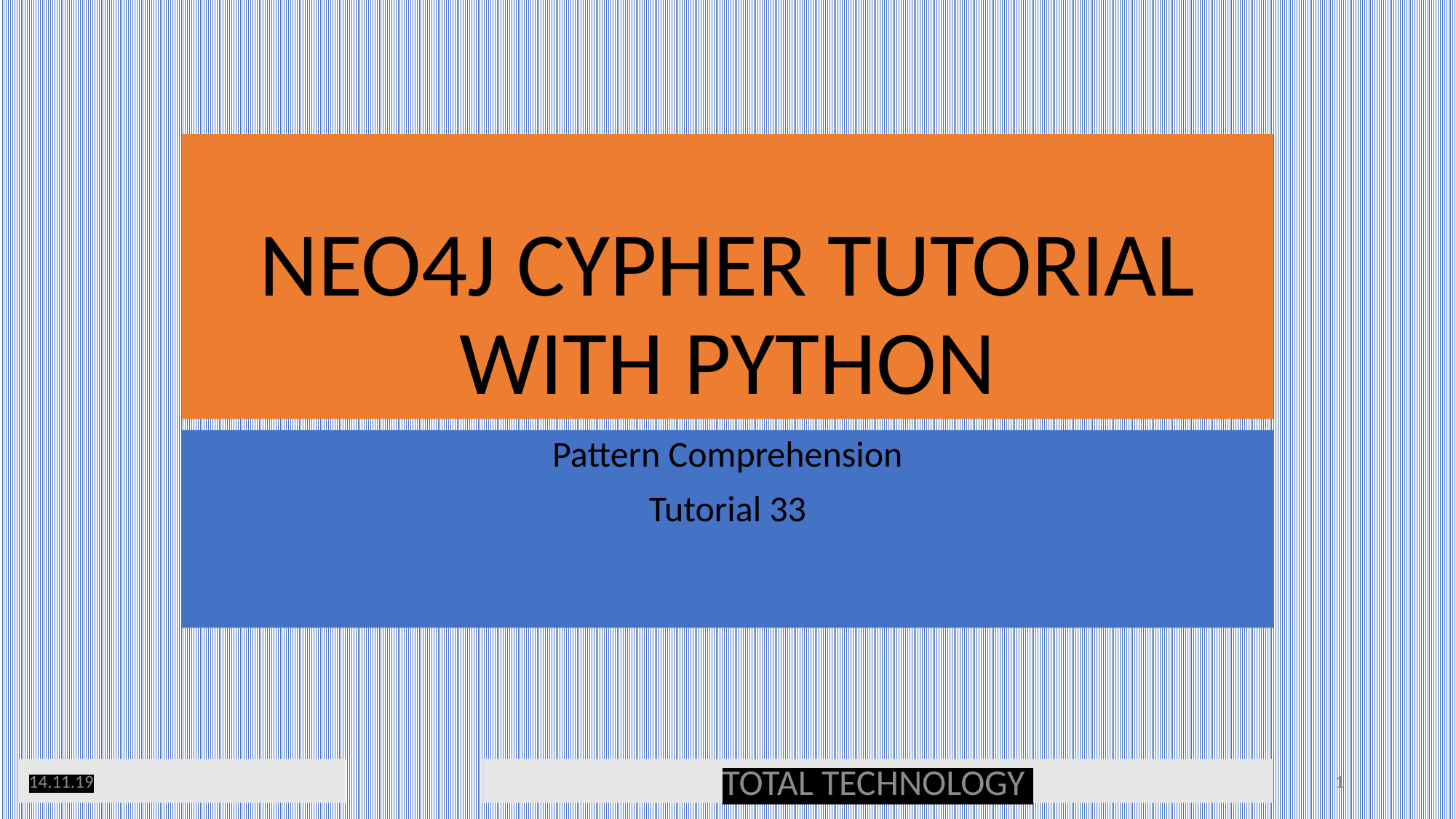

# NEO4J CYPHER TUTORIAL WITH PYTHON
Pattern Comprehension
Tutorial 33

14.11.19
TOTAL TECHNOLOGY
1